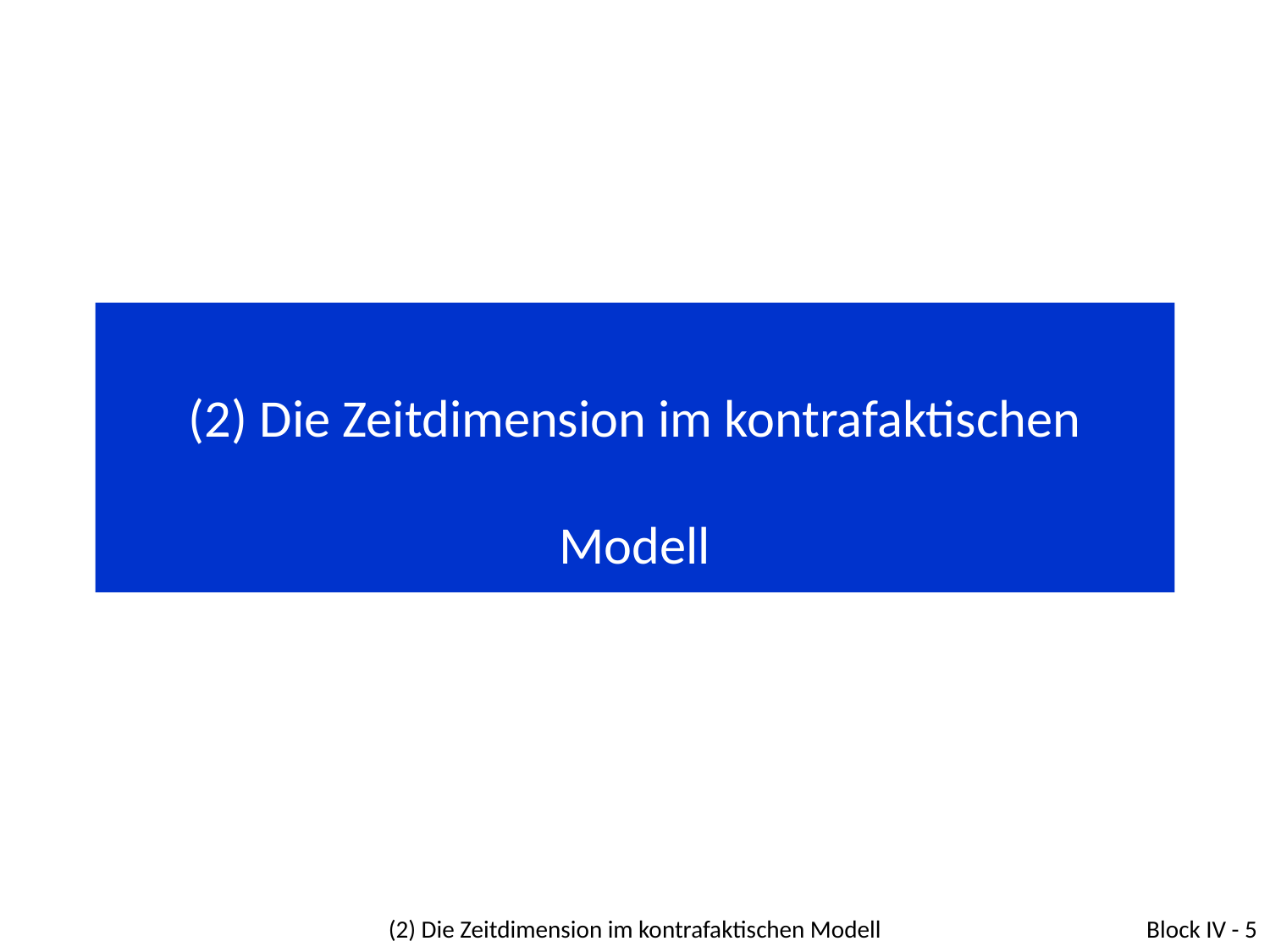

# (2) Die Zeitdimension im kontrafaktischen Modell
(2) Die Zeitdimension im kontrafaktischen Modell
Block IV - 5